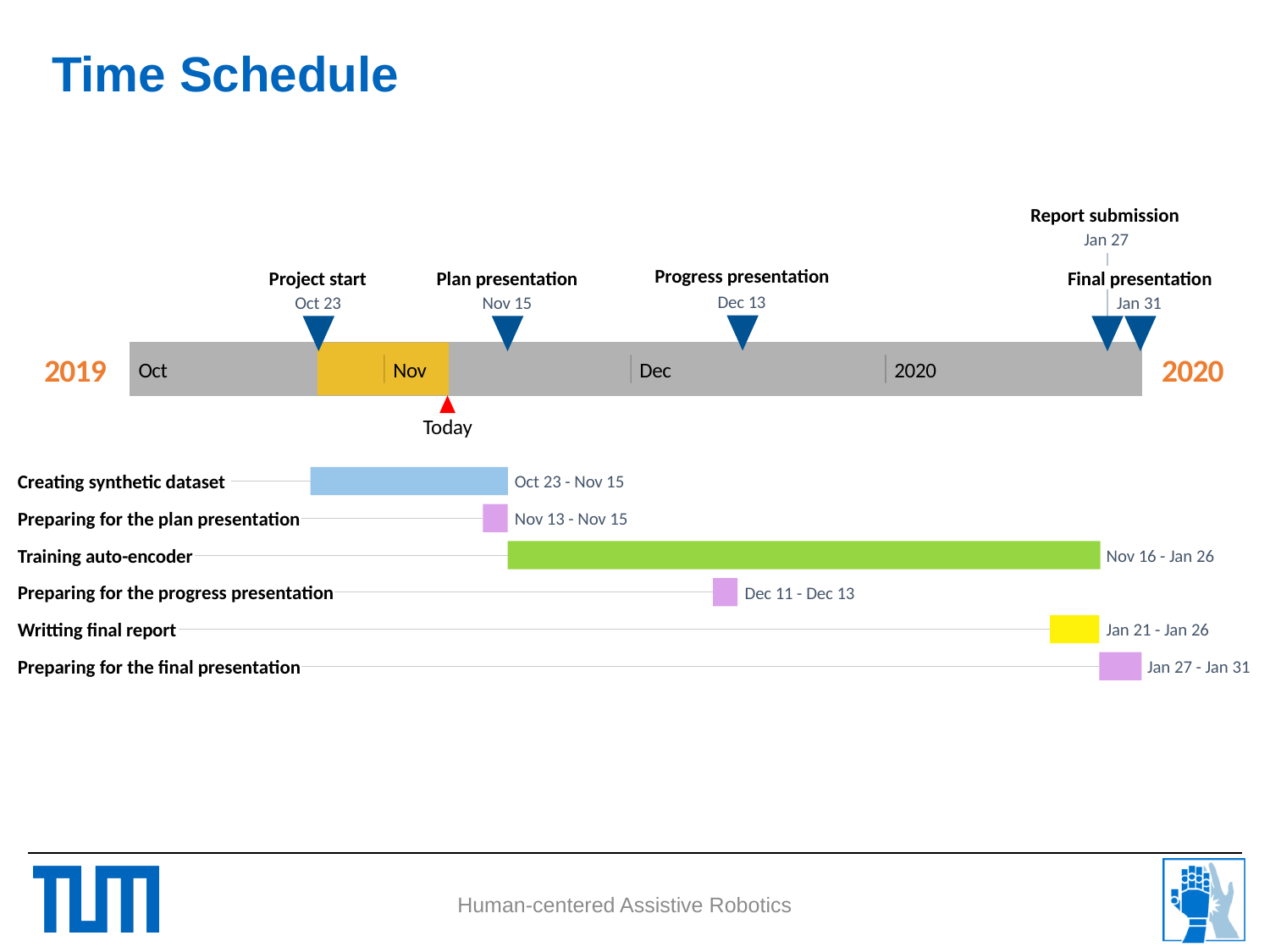

Time Schedule
Report submission
Jan 27
Progress presentation
Project start
Plan presentation
Final presentation
Dec 13
Oct 23
Nov 15
Jan 31

2019
2020
Oct
Nov
Dec
2020

Today

Creating synthetic dataset
Oct 23 - Nov 15

Preparing for the plan presentation
Nov 13 - Nov 15

Training auto-encoder
Nov 16 - Jan 26
Oct 23
Nov 15

Preparing for the progress presentation
Dec 11 - Dec 13
Nov 16
Dec 13

Writting final report
Jan 21 - Jan 26

Preparing for the final presentation
Jan 27 - Jan 31
Human-centered Assistive Robotics